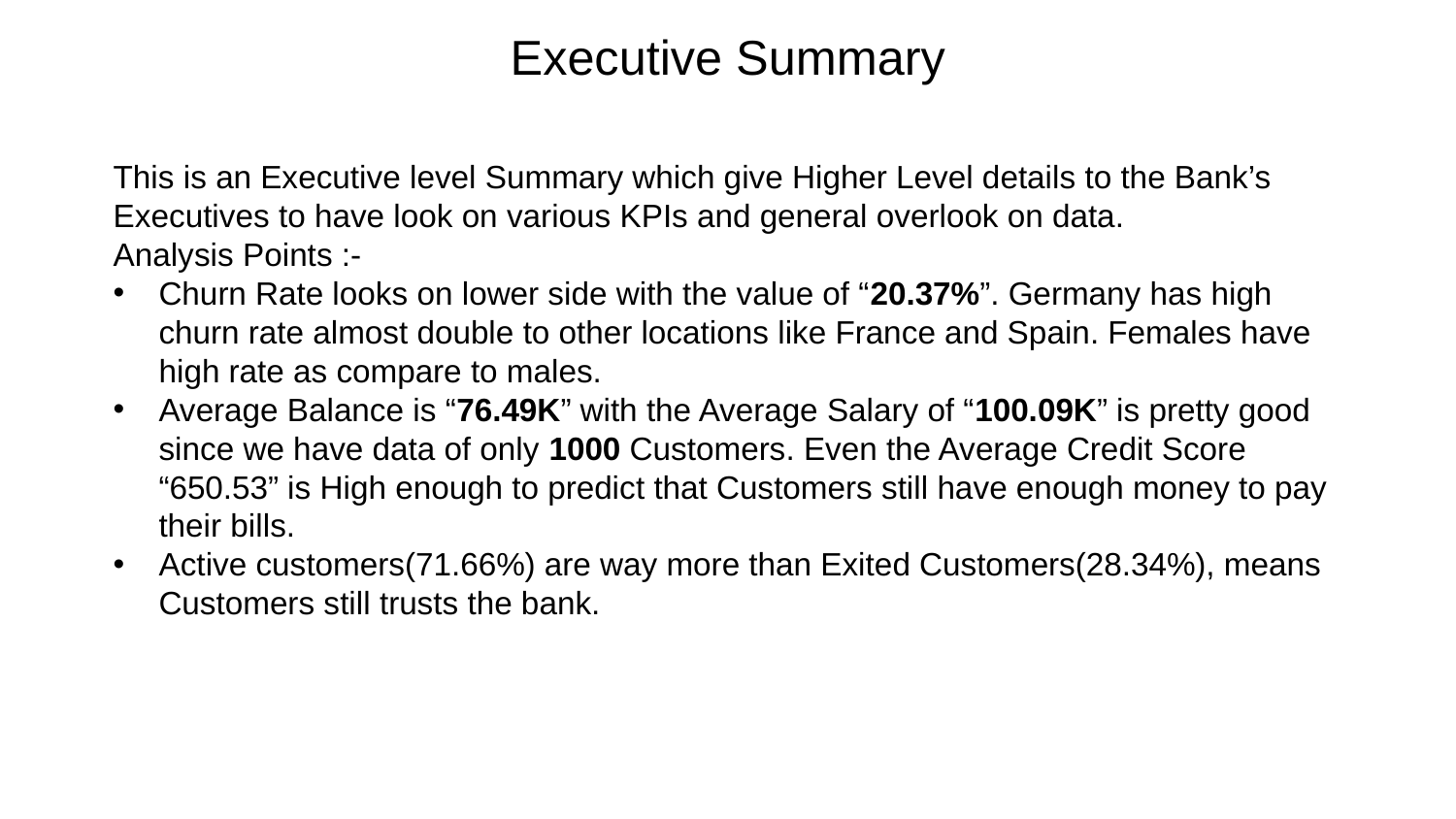

# Executive Summary
This is an Executive level Summary which give Higher Level details to the Bank’s Executives to have look on various KPIs and general overlook on data.
Analysis Points :-
Churn Rate looks on lower side with the value of “20.37%”. Germany has high churn rate almost double to other locations like France and Spain. Females have high rate as compare to males.
Average Balance is “76.49K” with the Average Salary of “100.09K” is pretty good since we have data of only 1000 Customers. Even the Average Credit Score “650.53” is High enough to predict that Customers still have enough money to pay their bills.
Active customers(71.66%) are way more than Exited Customers(28.34%), means Customers still trusts the bank.